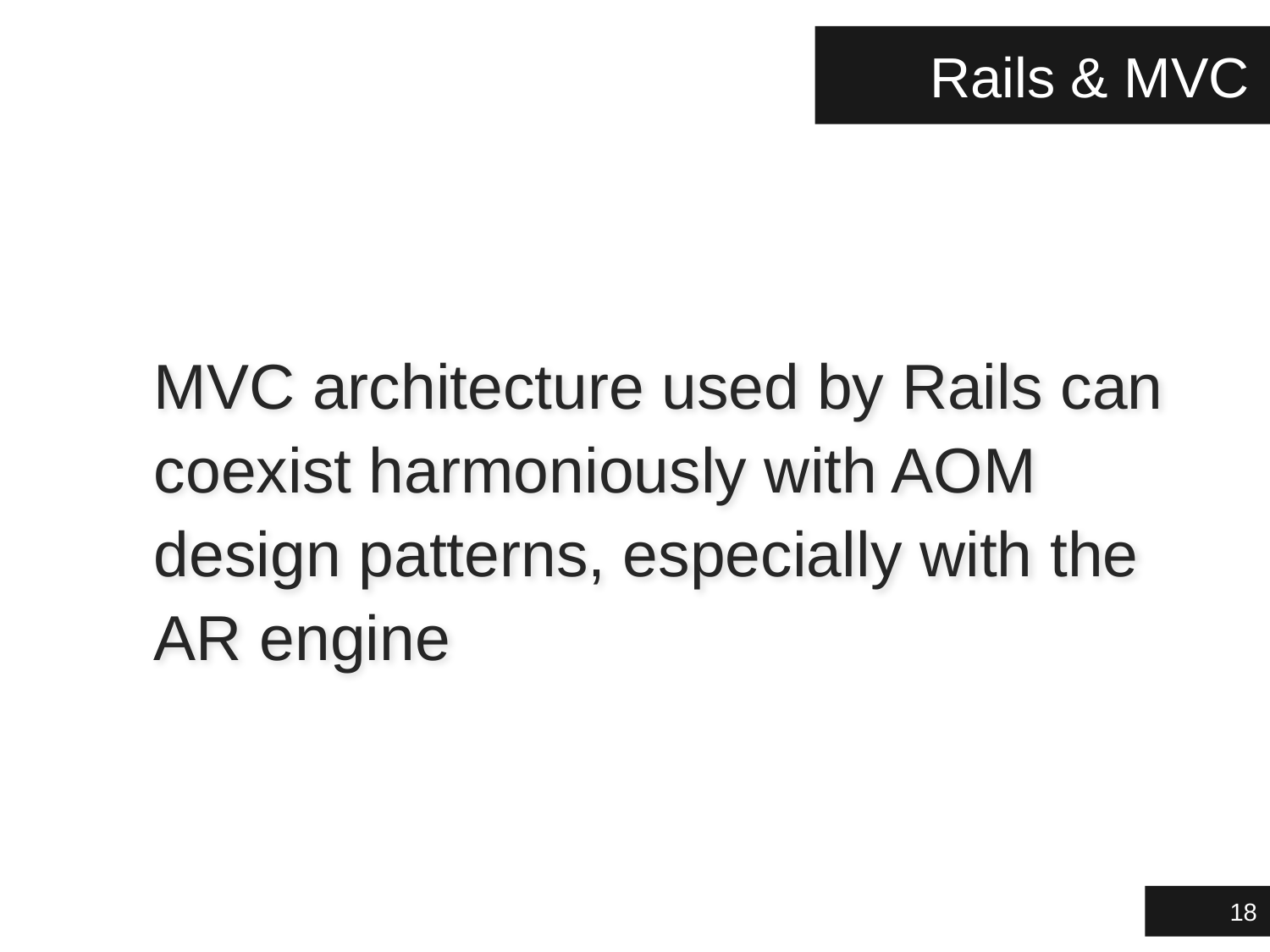

# Rails & MVC
MVC architecture used by Rails can coexist harmoniously with AOM design patterns, especially with the AR engine
18